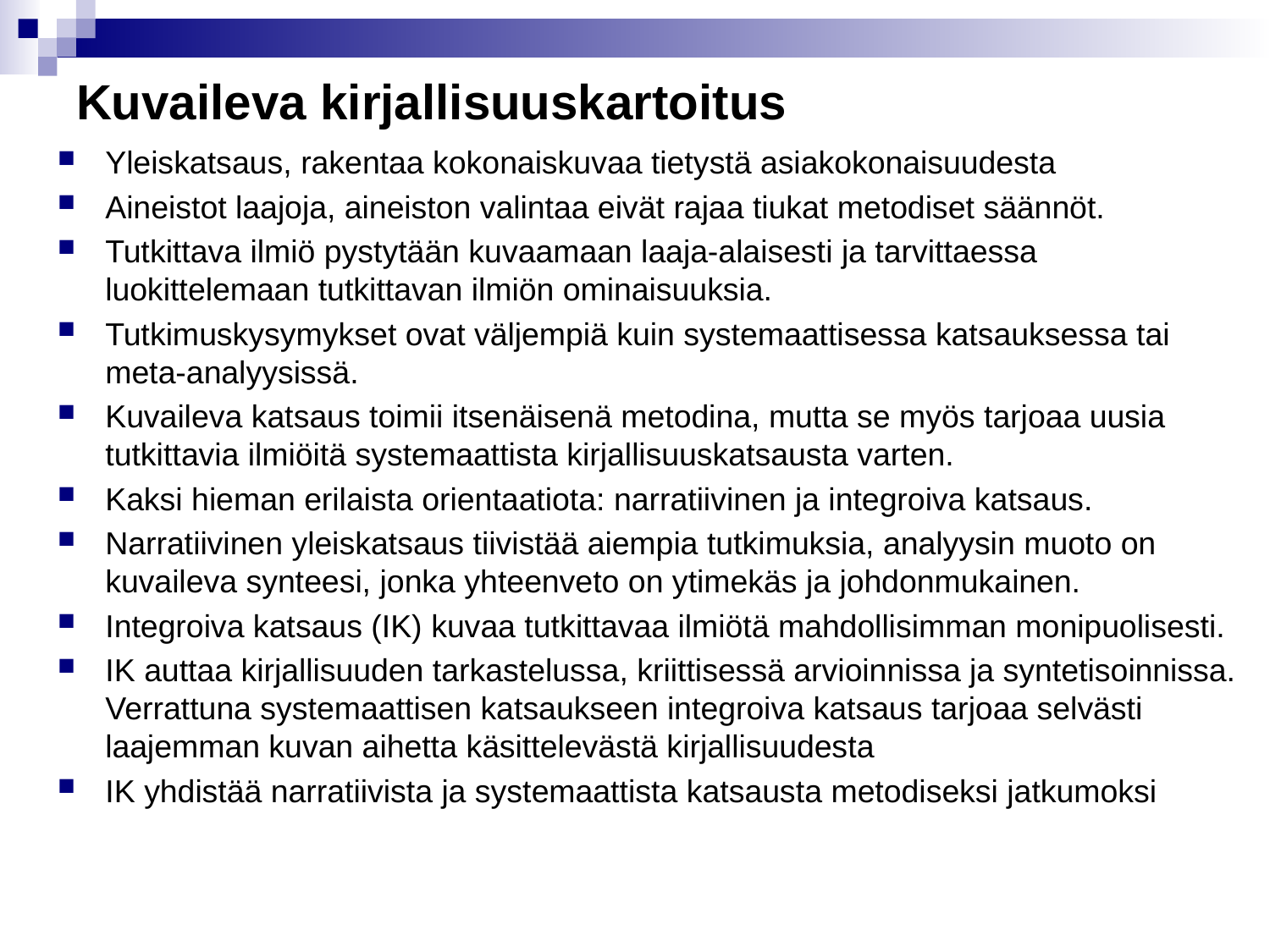

# Kuvaileva kirjallisuuskartoitus
Yleiskatsaus, rakentaa kokonaiskuvaa tietystä asiakokonaisuudesta
Aineistot laajoja, aineiston valintaa eivät rajaa tiukat metodiset säännöt.
Tutkittava ilmiö pystytään kuvaamaan laaja-alaisesti ja tarvittaessa luokittelemaan tutkittavan ilmiön ominaisuuksia.
Tutkimuskysymykset ovat väljempiä kuin systemaattisessa katsauksessa tai meta-analyysissä.
Kuvaileva katsaus toimii itsenäisenä metodina, mutta se myös tarjoaa uusia tutkittavia ilmiöitä systemaattista kirjallisuuskatsausta varten.
Kaksi hieman erilaista orientaatiota: narratiivinen ja integroiva katsaus.
Narratiivinen yleiskatsaus tiivistää aiempia tutkimuksia, analyysin muoto on kuvaileva synteesi, jonka yhteenveto on ytimekäs ja johdonmukainen.
Integroiva katsaus (IK) kuvaa tutkittavaa ilmiötä mahdollisimman monipuolisesti.
IK auttaa kirjallisuuden tarkastelussa, kriittisessä arvioinnissa ja syntetisoinnissa. Verrattuna systemaattisen katsaukseen integroiva katsaus tarjoaa selvästi laajemman kuvan aihetta käsittelevästä kirjallisuudesta
IK yhdistää narratiivista ja systemaattista katsausta metodiseksi jatkumoksi